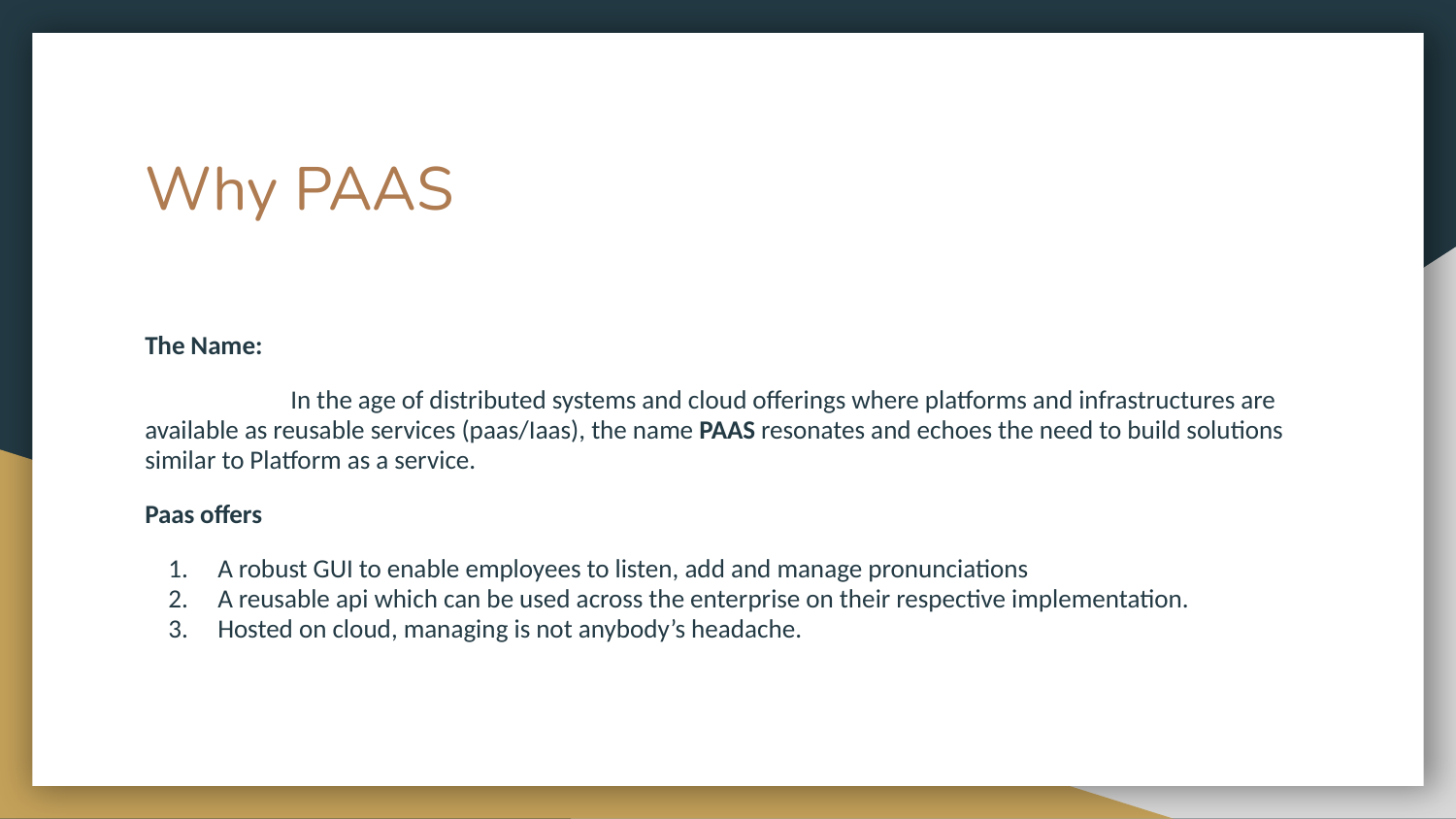

# Why PAAS
The Name:
	In the age of distributed systems and cloud offerings where platforms and infrastructures are available as reusable services (paas/Iaas), the name PAAS resonates and echoes the need to build solutions similar to Platform as a service.
Paas offers
A robust GUI to enable employees to listen, add and manage pronunciations
A reusable api which can be used across the enterprise on their respective implementation.
Hosted on cloud, managing is not anybody’s headache.